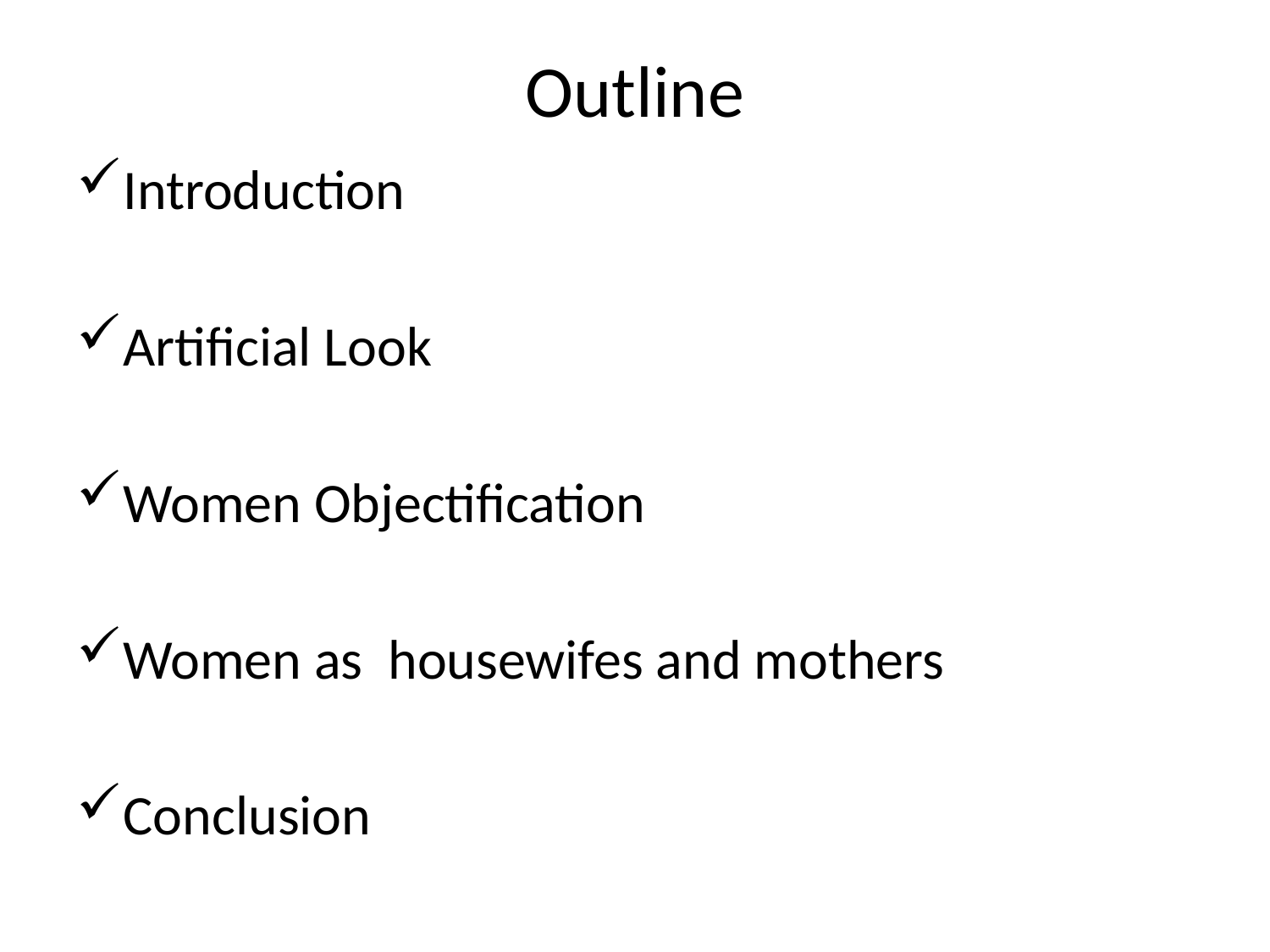

# Outline

Introduction

Artificial Look

Women Objectification

Women as  housewifes and mothers

Conclusion